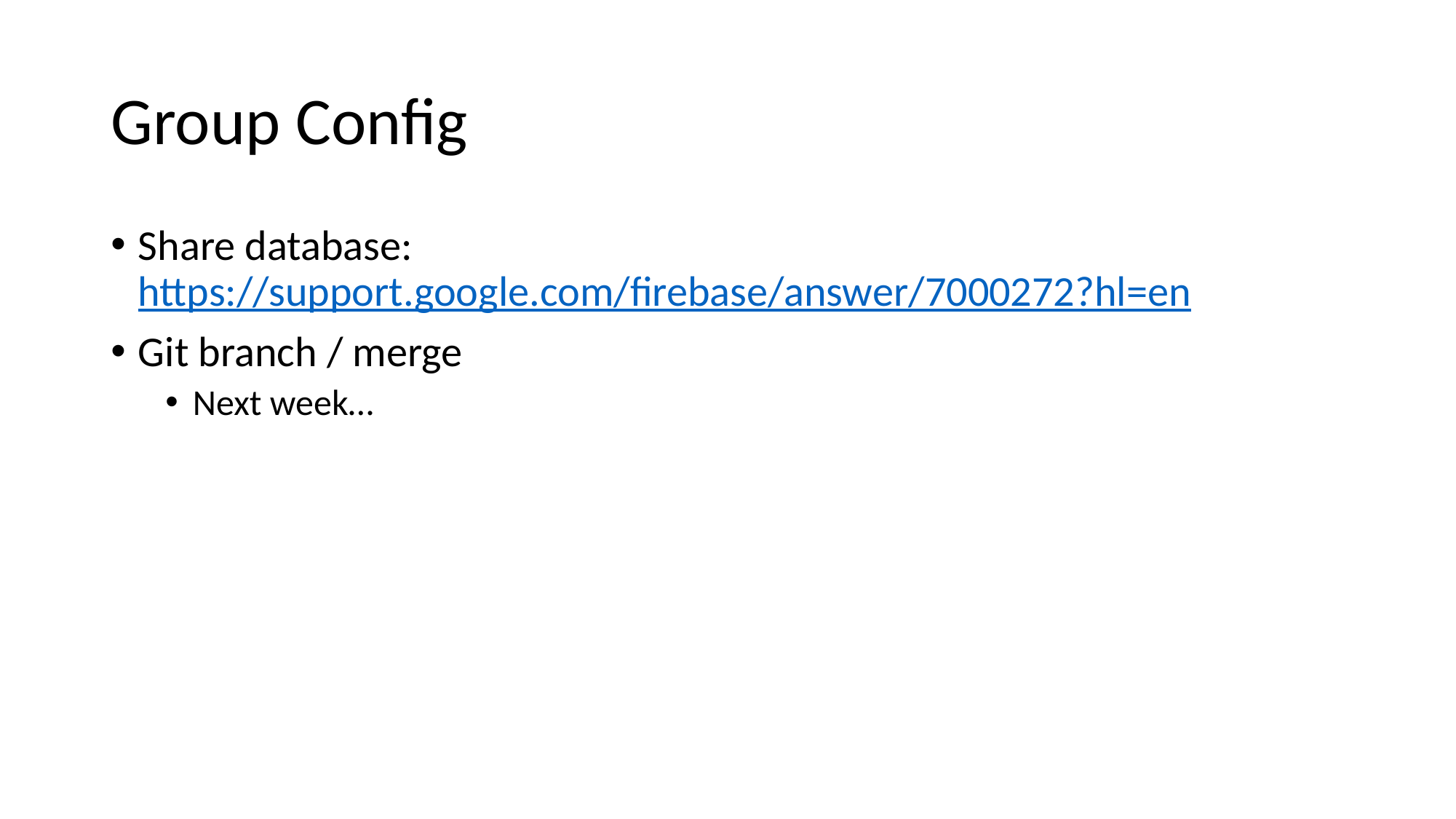

# Group Config
Share database: https://support.google.com/firebase/answer/7000272?hl=en
Git branch / merge
Next week…